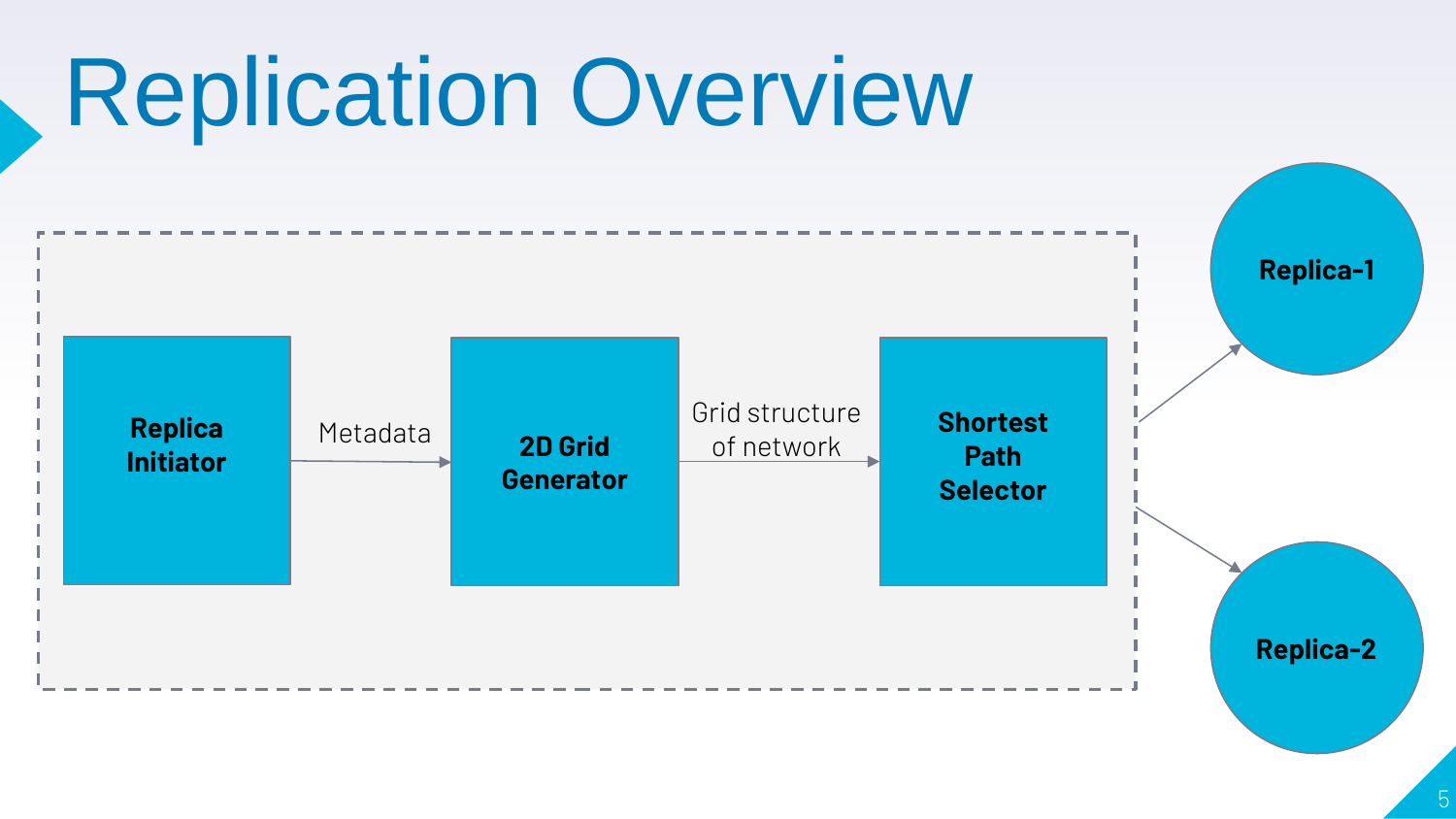

# Replication Overview

Replica-1

Replica Initiator

2D Grid
Generator

Grid structure of network
Metadata
Shortest Path Selector
Replica  Initiator

Replica-2
5